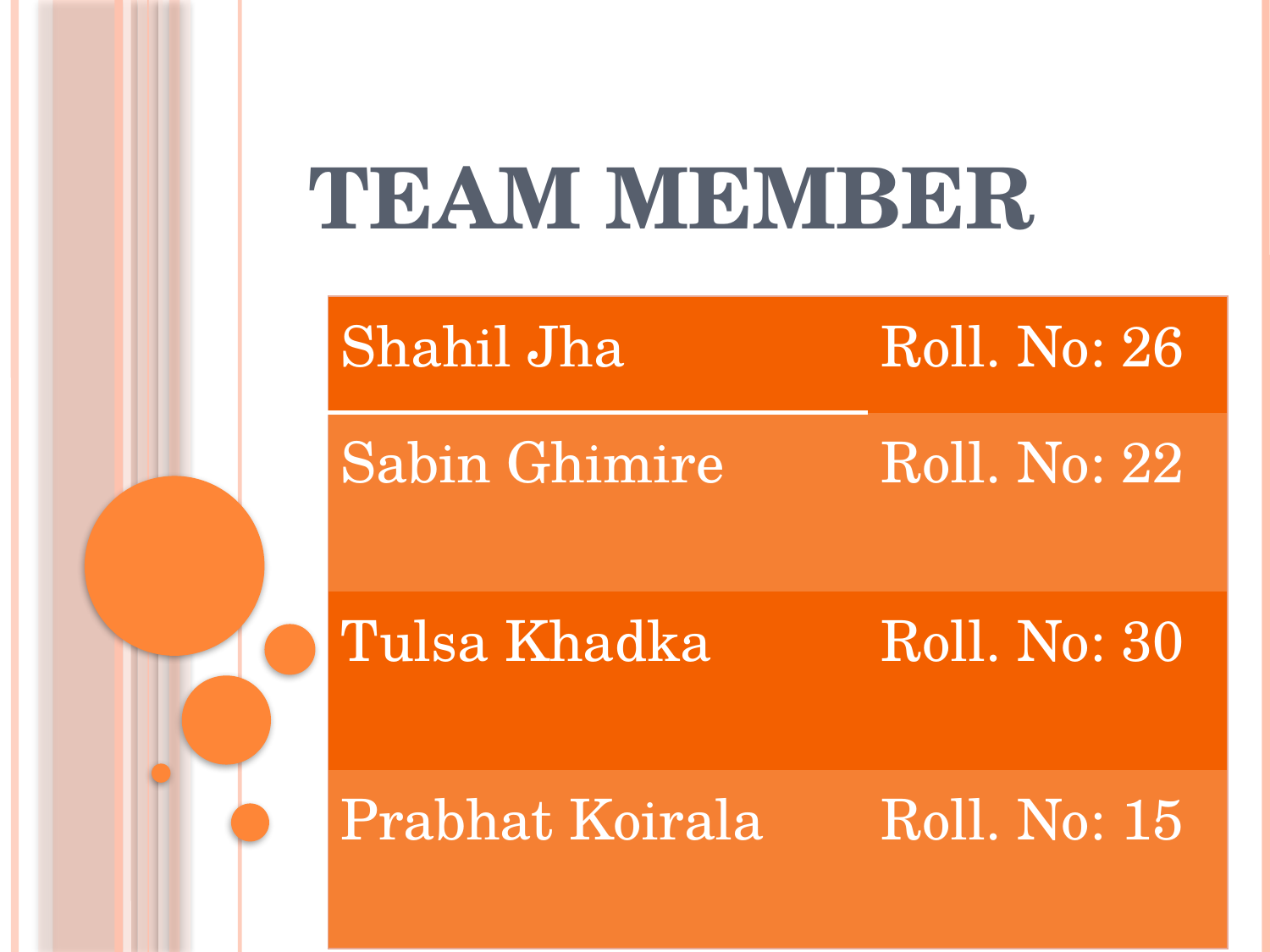

# Team Member
| Shahil Jha | Roll. No: 26 |
| --- | --- |
| Sabin Ghimire | Roll. No: 22 |
| Tulsa Khadka | Roll. No: 30 |
| Prabhat Koirala | Roll. No: 15 |